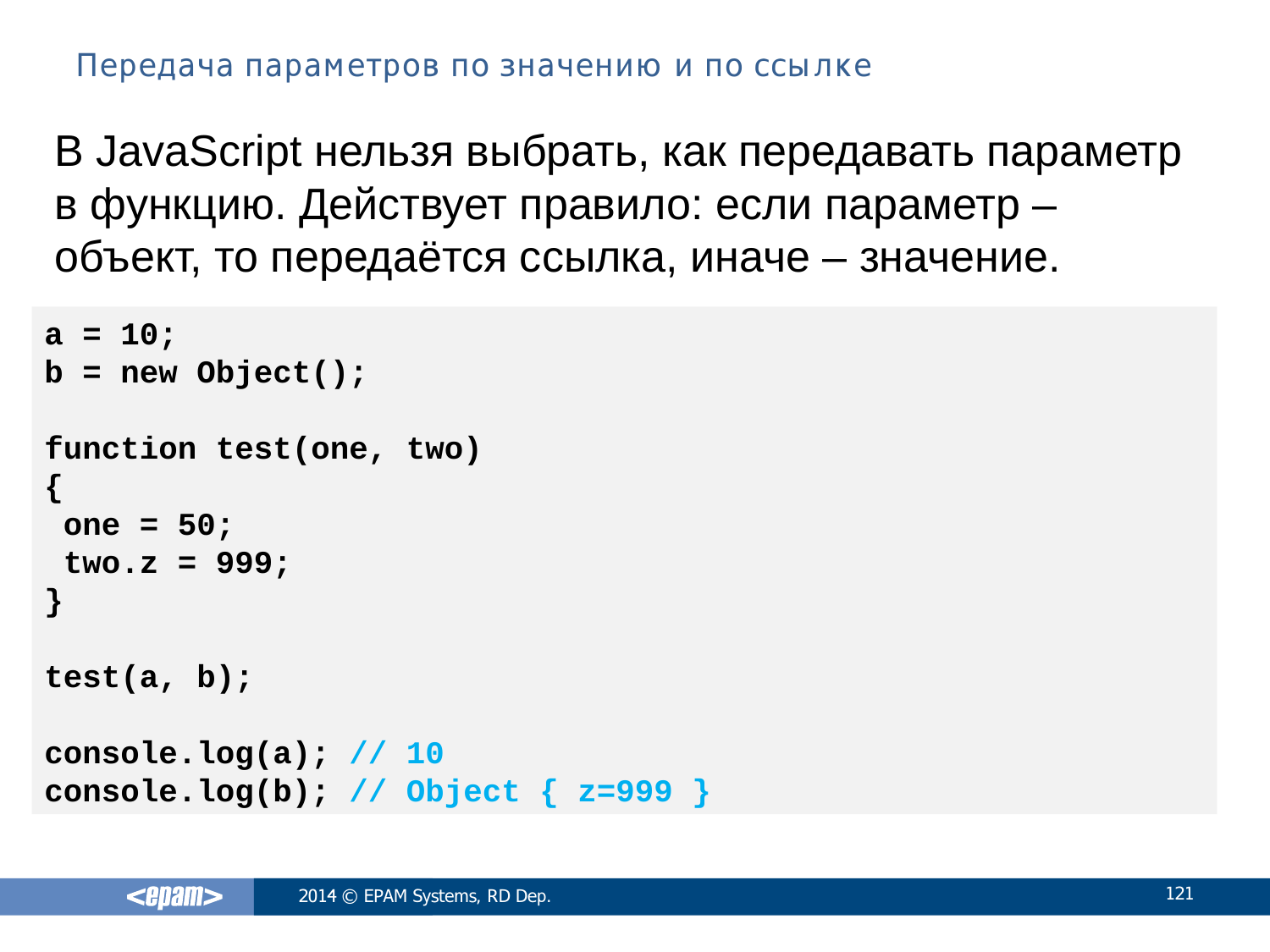

# Передача параметров по значению и по ссылке
В JavaScript нельзя выбрать, как передавать параметр в функцию. Действует правило: если параметр – объект, то передаётся ссылка, иначе – значение.
a = 10;
b = new Object();

function test(one, two)
{
 one = 50;
 two.z = 999;
}

test(a, b);

console.log(a); // 10
console.log(b); // Object { z=999 }
121
2014 © EPAM Systems, RD Dep.